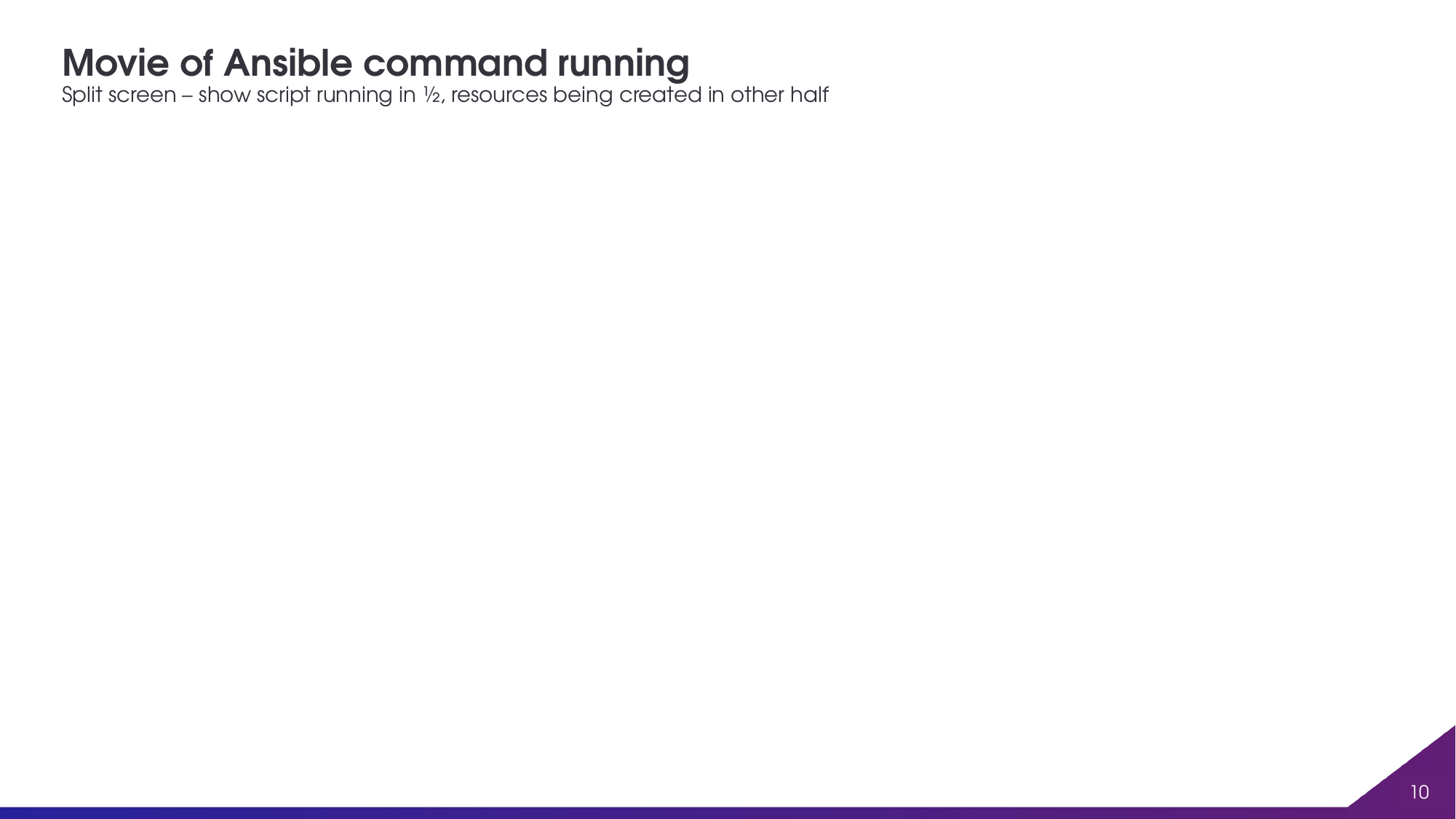

# Movie of Ansible command running Split screen – show script running in ½, resources being created in other half
10